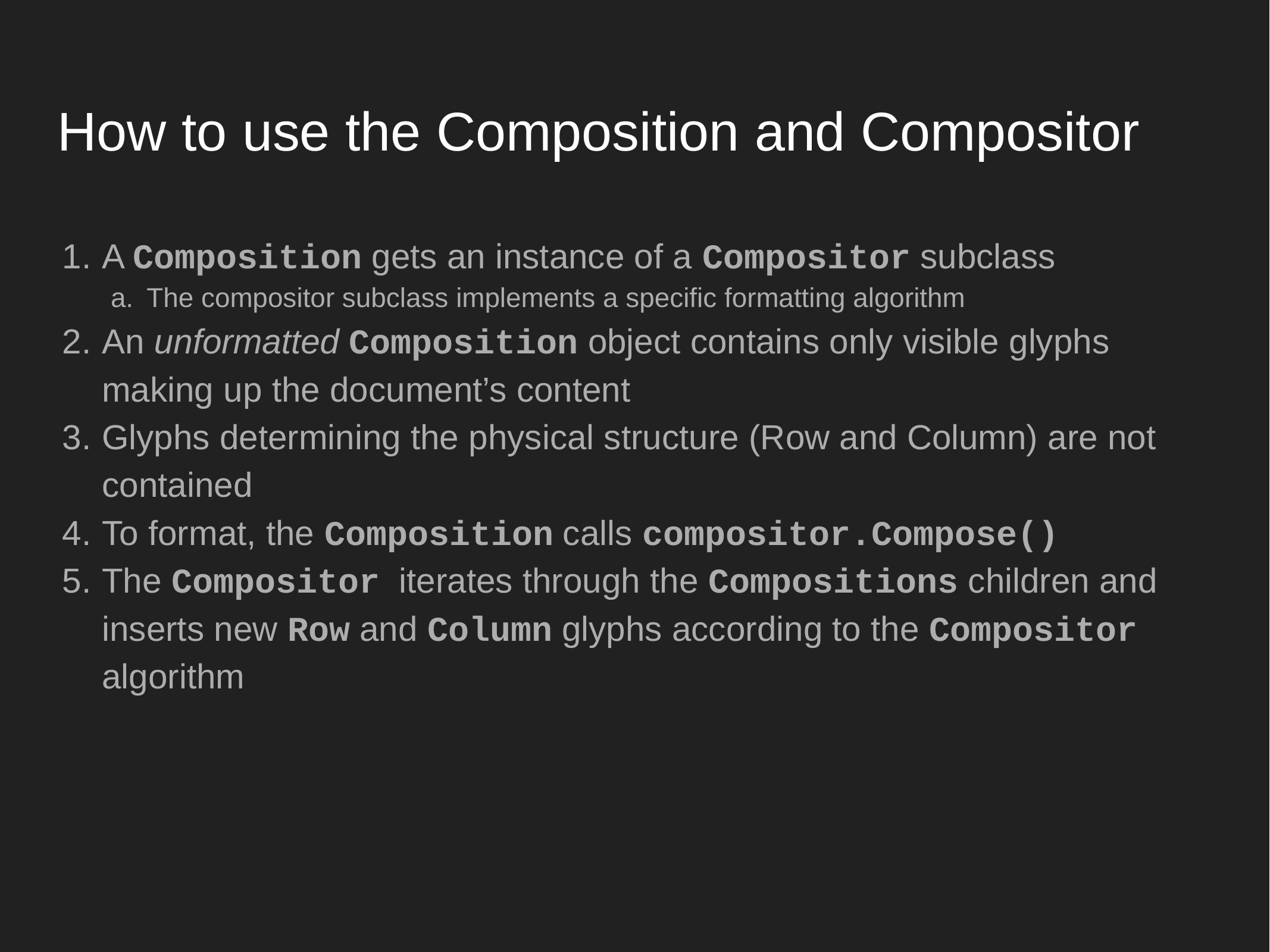

# How to use the Composition and Compositor
A Composition gets an instance of a Compositor subclass
The compositor subclass implements a specific formatting algorithm
An unformatted Composition object contains only visible glyphs making up the document’s content
Glyphs determining the physical structure (Row and Column) are not contained
To format, the Composition calls compositor.Compose()
The Compositor  iterates through the Compositions children and inserts new Row and Column glyphs according to the Compositor algorithm